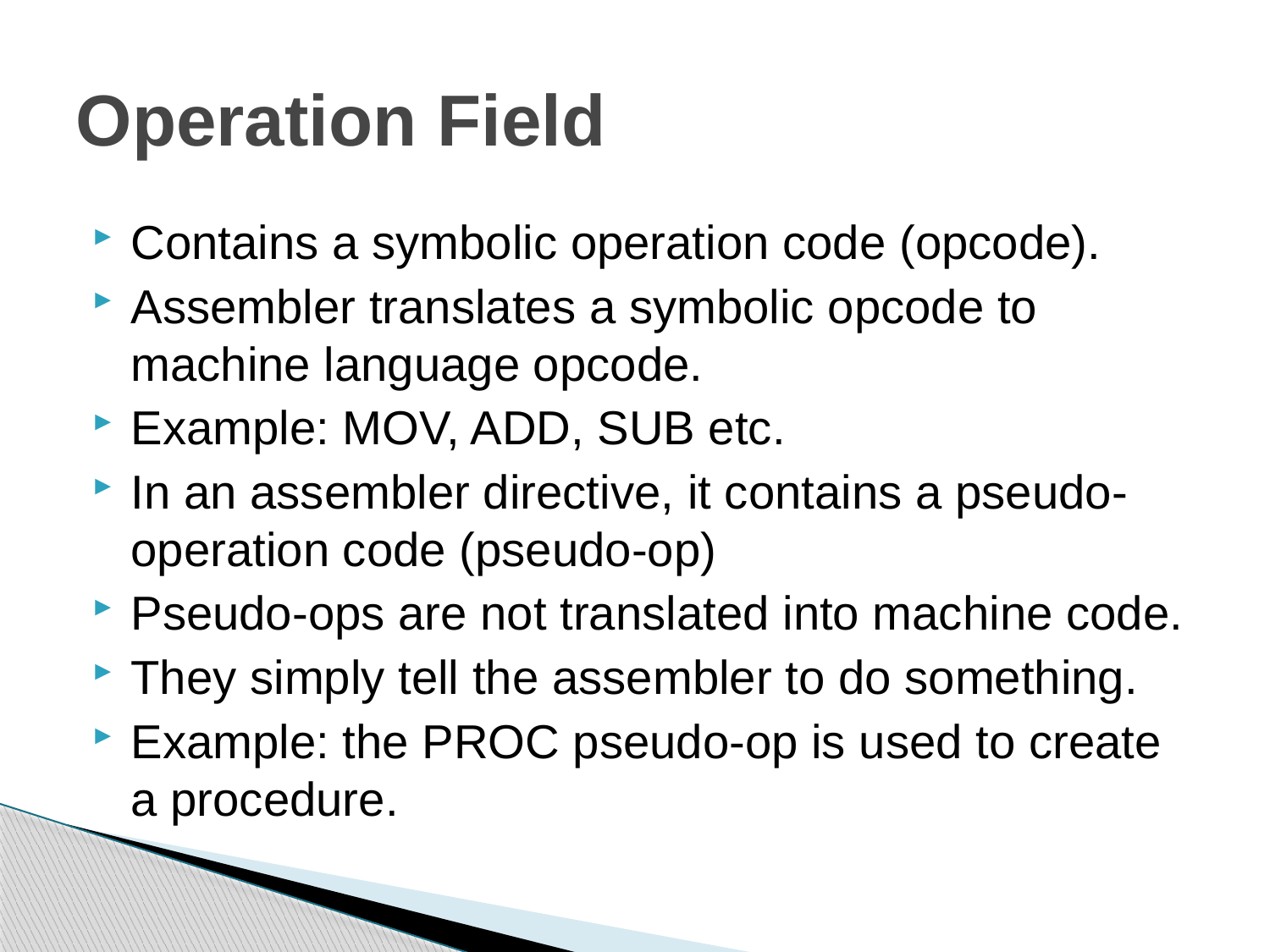

# Operation Field
Contains a symbolic operation code (opcode).
Assembler translates a symbolic opcode to machine language opcode.
Example: MOV, ADD, SUB etc.
In an assembler directive, it contains a pseudo-operation code (pseudo-op)
Pseudo-ops are not translated into machine code.
They simply tell the assembler to do something.
Example: the PROC pseudo-op is used to create a procedure.